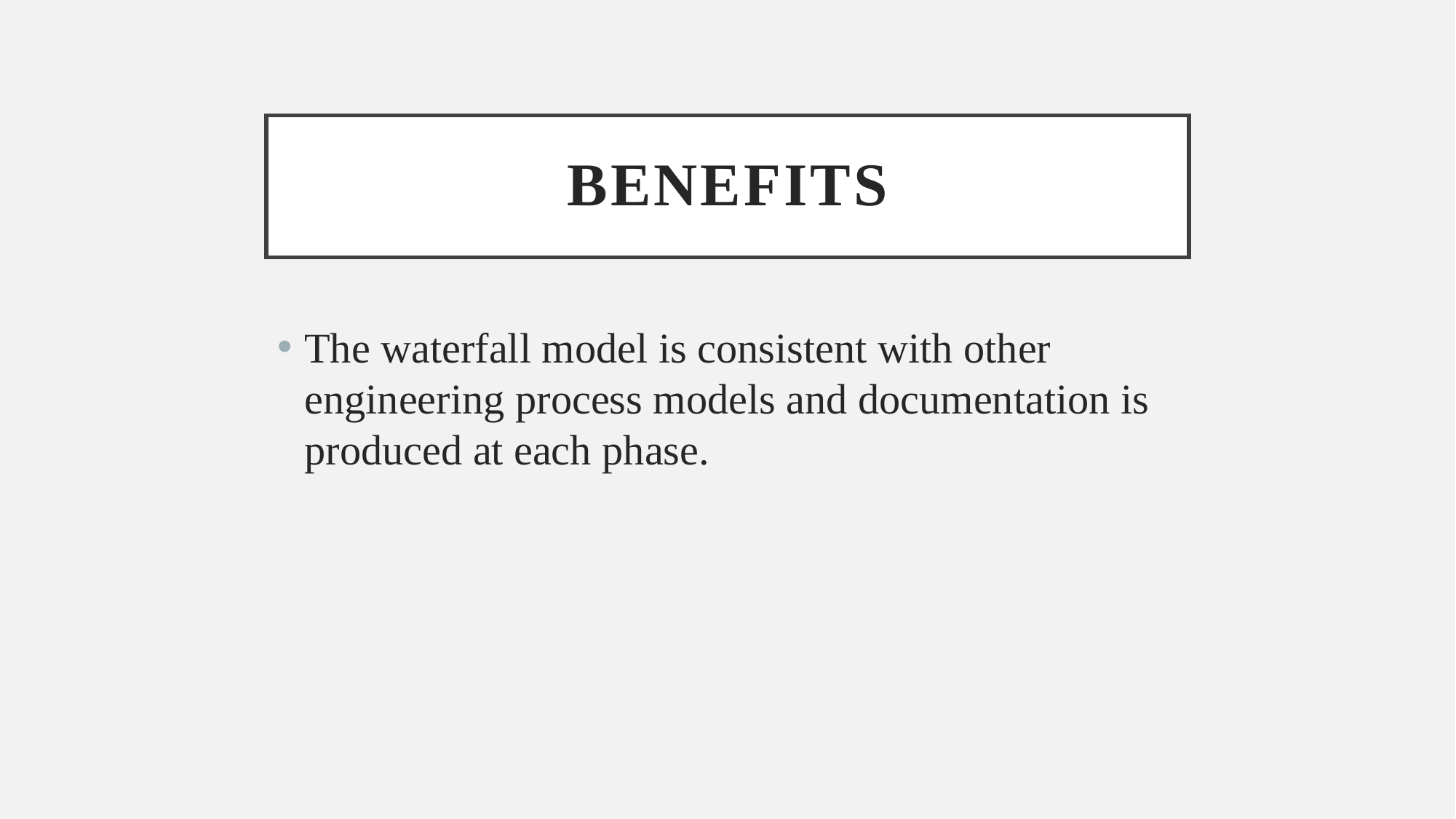

# Benefits
The waterfall model is consistent with other engineering process models and documentation is produced at each phase.